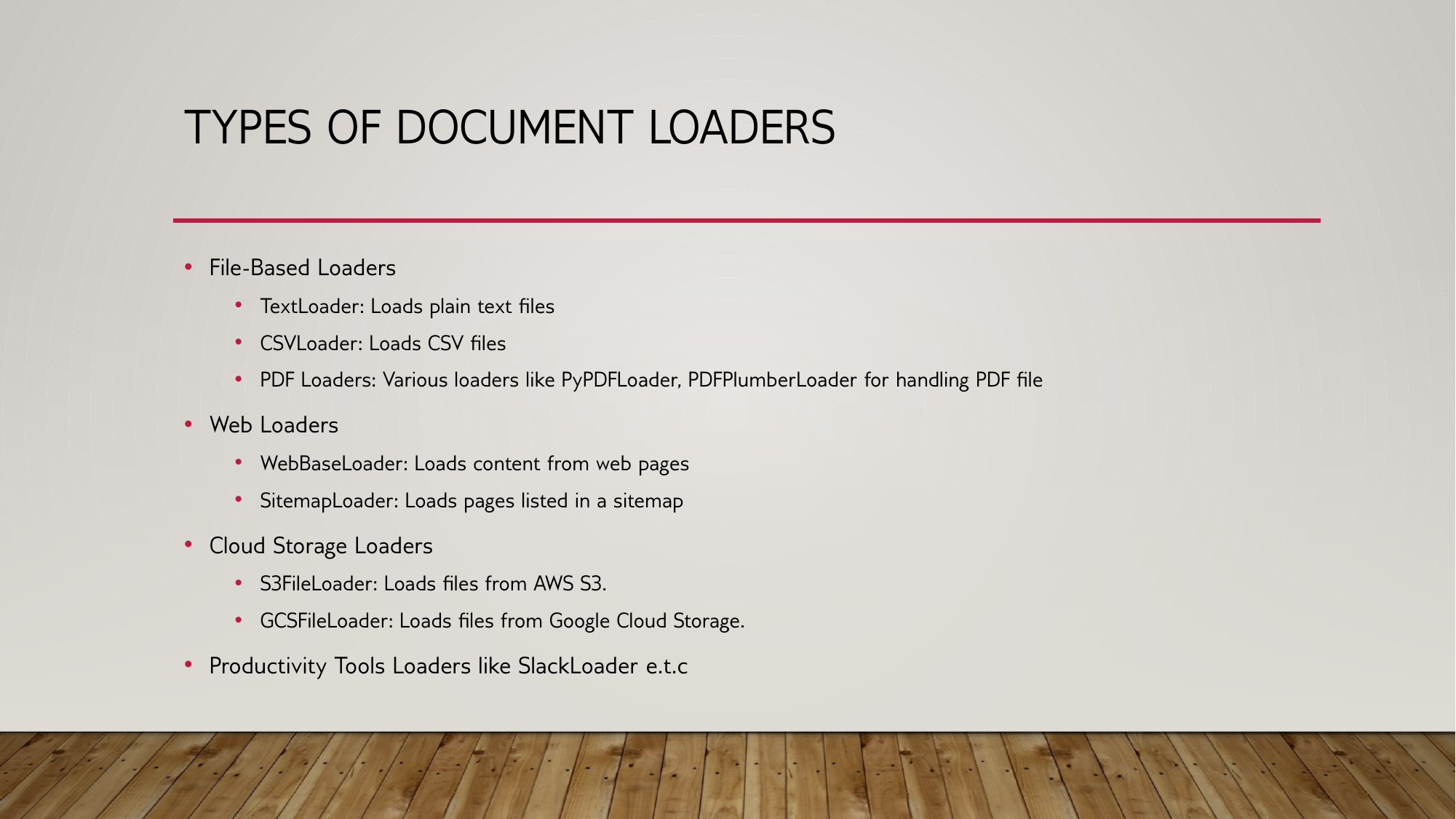

# Types of Document Loaders
File-Based Loaders
TextLoader: Loads plain text files
CSVLoader: Loads CSV files
PDF Loaders: Various loaders like PyPDFLoader, PDFPlumberLoader for handling PDF file
Web Loaders
WebBaseLoader: Loads content from web pages
SitemapLoader: Loads pages listed in a sitemap
Cloud Storage Loaders
S3FileLoader: Loads files from AWS S3.
GCSFileLoader: Loads files from Google Cloud Storage.​
Productivity Tools Loaders like SlackLoader e.t.c